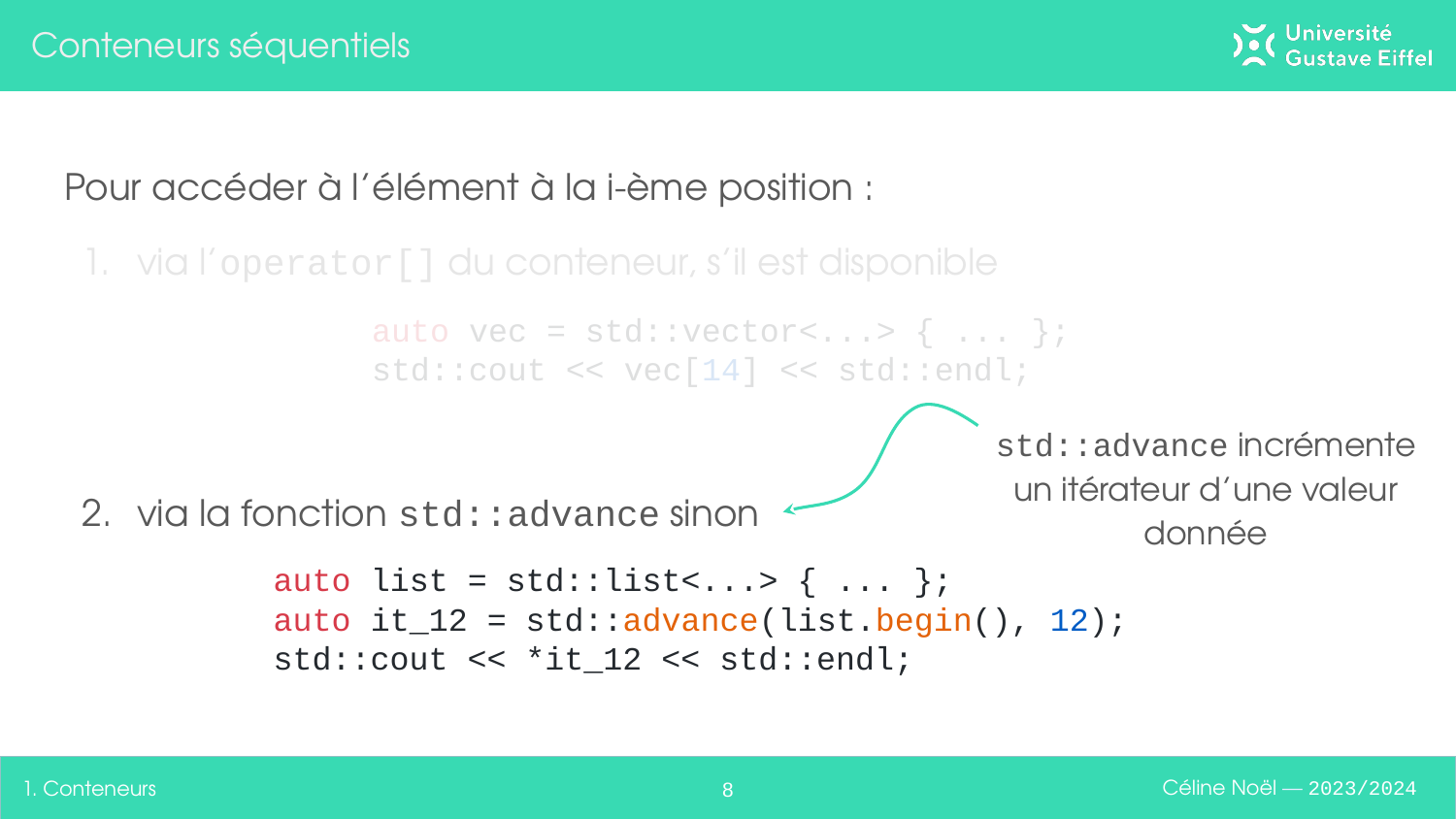

# Conteneurs séquentiels
Pour accéder à l’élément à la i-ème position :
via l’operator[] du conteneur, s’il est disponible
via la fonction std::advance sinon

auto vec = std::vector<...> { ... };
std::cout << vec[14] << std::endl;
std::advance incrémente un itérateur d’une valeur donnée

auto list = std::list<...> { ... };
auto it_12 = std::advance(list.begin(), 12);
std::cout << *it_12 << std::endl;
1. Conteneurs
8